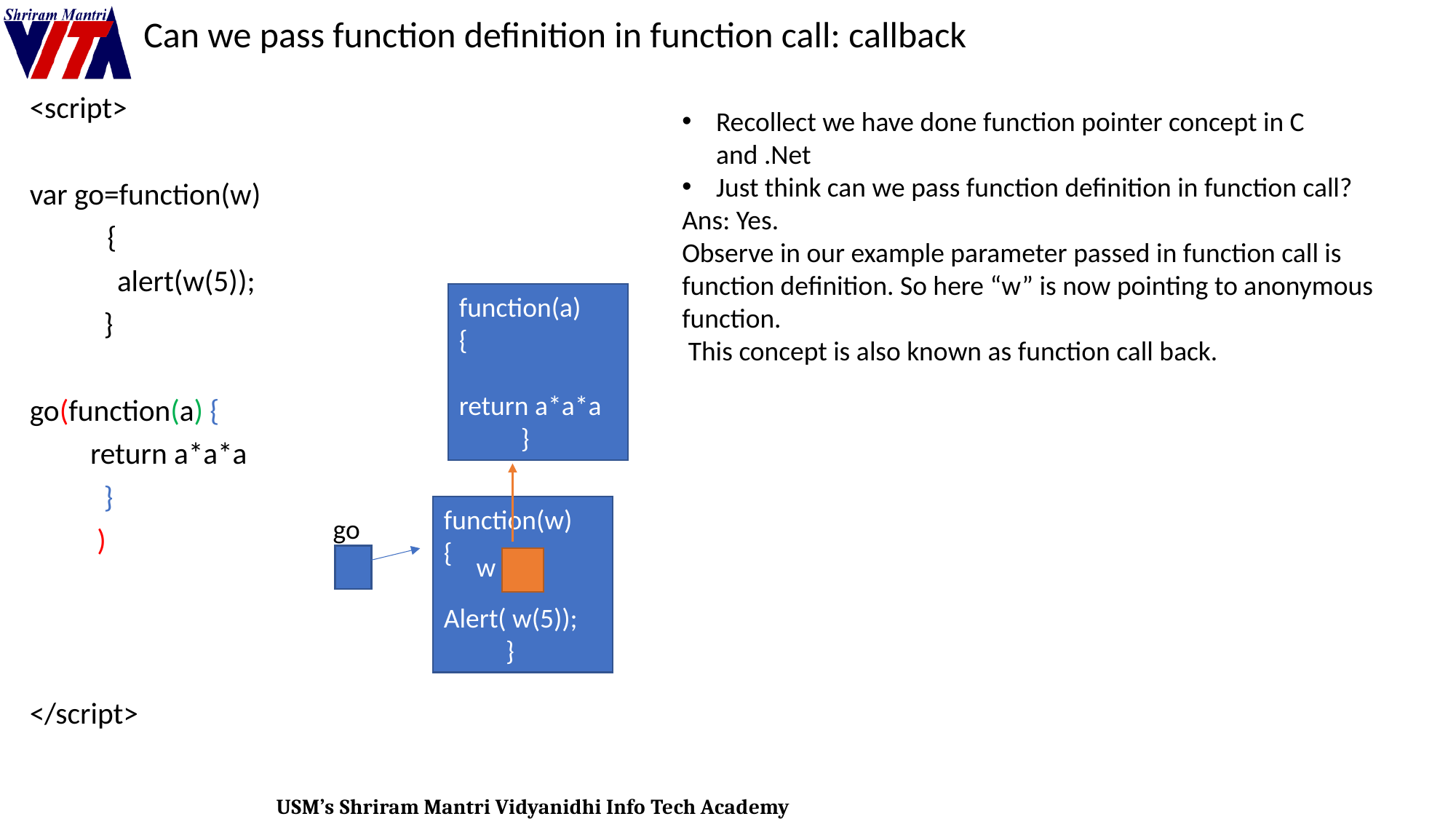

# Can we pass function definition in function call: callback
<script>

var go=function(w)
	{
             alert(w(5));
           }

go(function(a) {
         return a*a*a
           }
          )

</script>
Recollect we have done function pointer concept in C and .Net
Just think can we pass function definition in function call?
Ans: Yes.
Observe in our example parameter passed in function call is function definition. So here “w” is now pointing to anonymous function.
 This concept is also known as function call back.

function(a)
{

return a*a*a
          }
function(w)
{

Alert( w(5));
          }
go
w